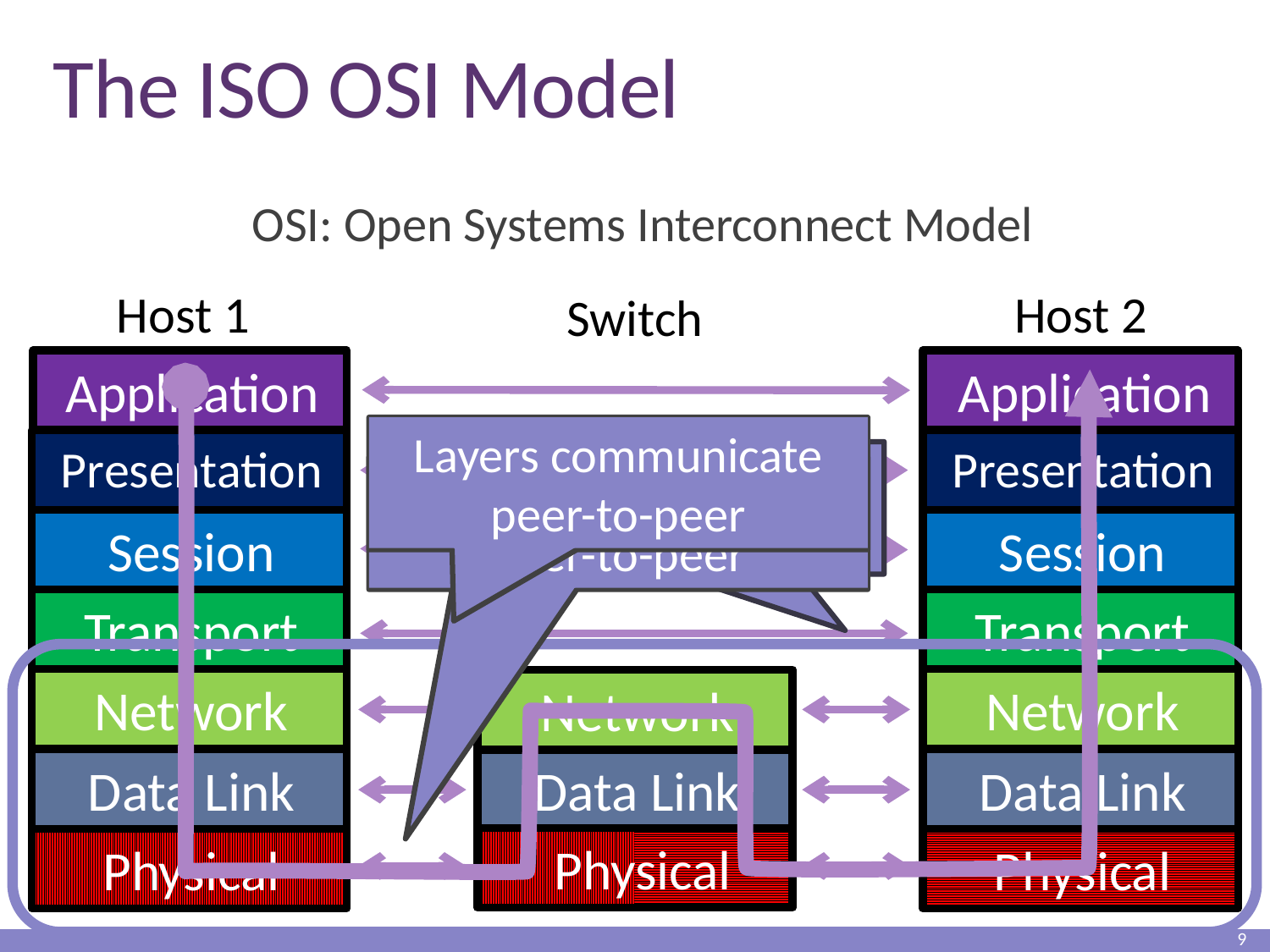

# The ISO OSI Model
OSI: Open Systems Interconnect Model

Host 1
Host 2
Switch

Application
Application

Layers communicate peer-to-peer
Presentation

Presentation

All devices implement the first three layers

Layers communicate peer-to-peer
Session

Session

Transport

Transport

Network

Network

Network

Data Link

Data Link

Data Link

Physical
Physical

Physical

9